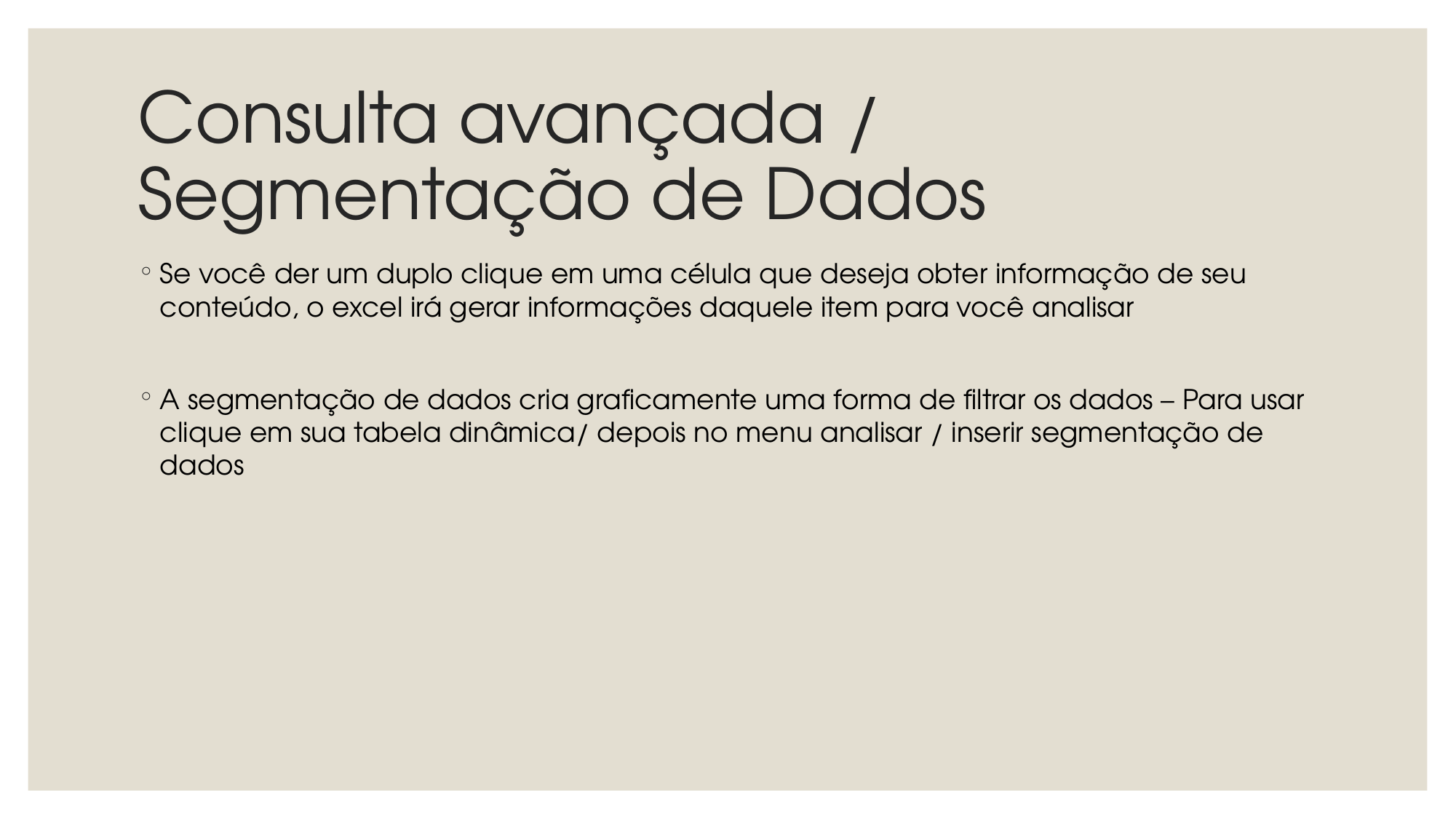

# Consulta avançada / Segmentação de Dados
Se você der um duplo clique em uma célula que deseja obter informação de seu conteúdo, o excel irá gerar informações daquele item para você analisar

A segmentação de dados cria graficamente uma forma de filtrar os dados – Para usar clique em sua tabela dinâmica/ depois no menu analisar / inserir segmentação de dados